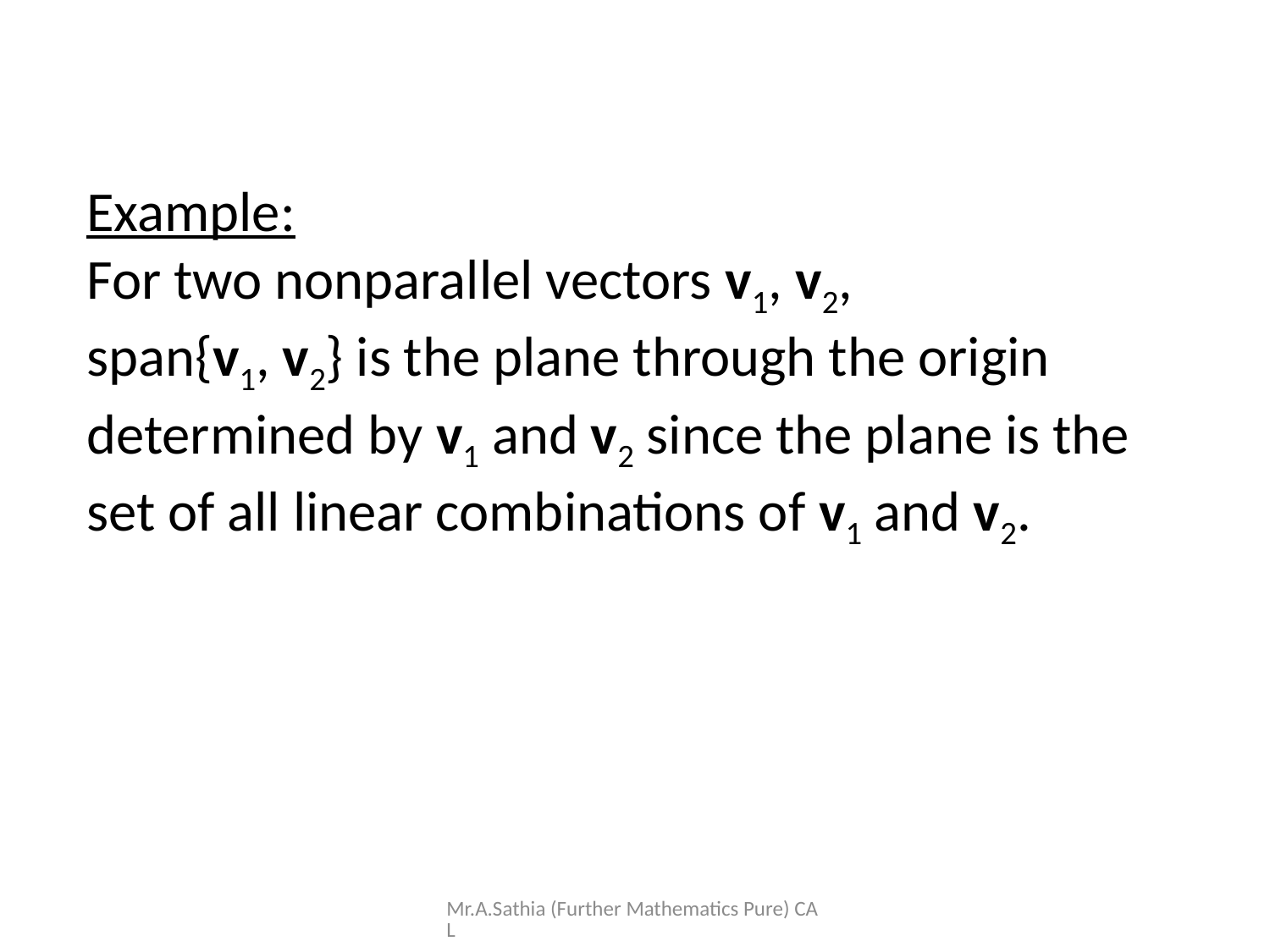

Example:
For two nonparallel vectors v1, v2,
span{v1, v2} is the plane through the origin determined by v1 and v2 since the plane is the set of all linear combinations of v1 and v2.
Mr.A.Sathia (Further Mathematics Pure) CAL